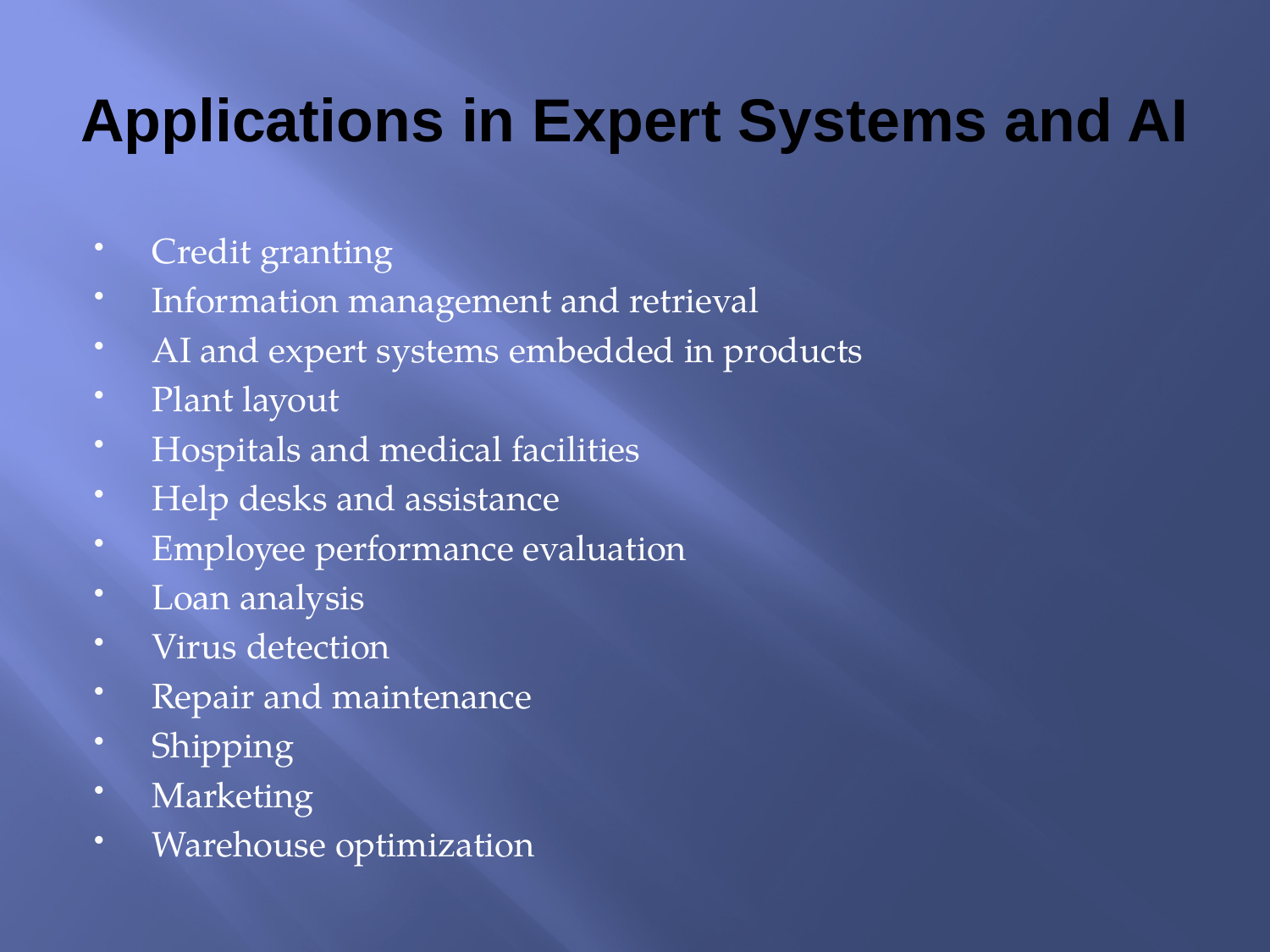

# Applications in Expert Systems and AI
Credit granting
Information management and retrieval
AI and expert systems embedded in products
Plant layout
Hospitals and medical facilities
Help desks and assistance
Employee performance evaluation
Loan analysis
Virus detection
Repair and maintenance
Shipping
Marketing
Warehouse optimization